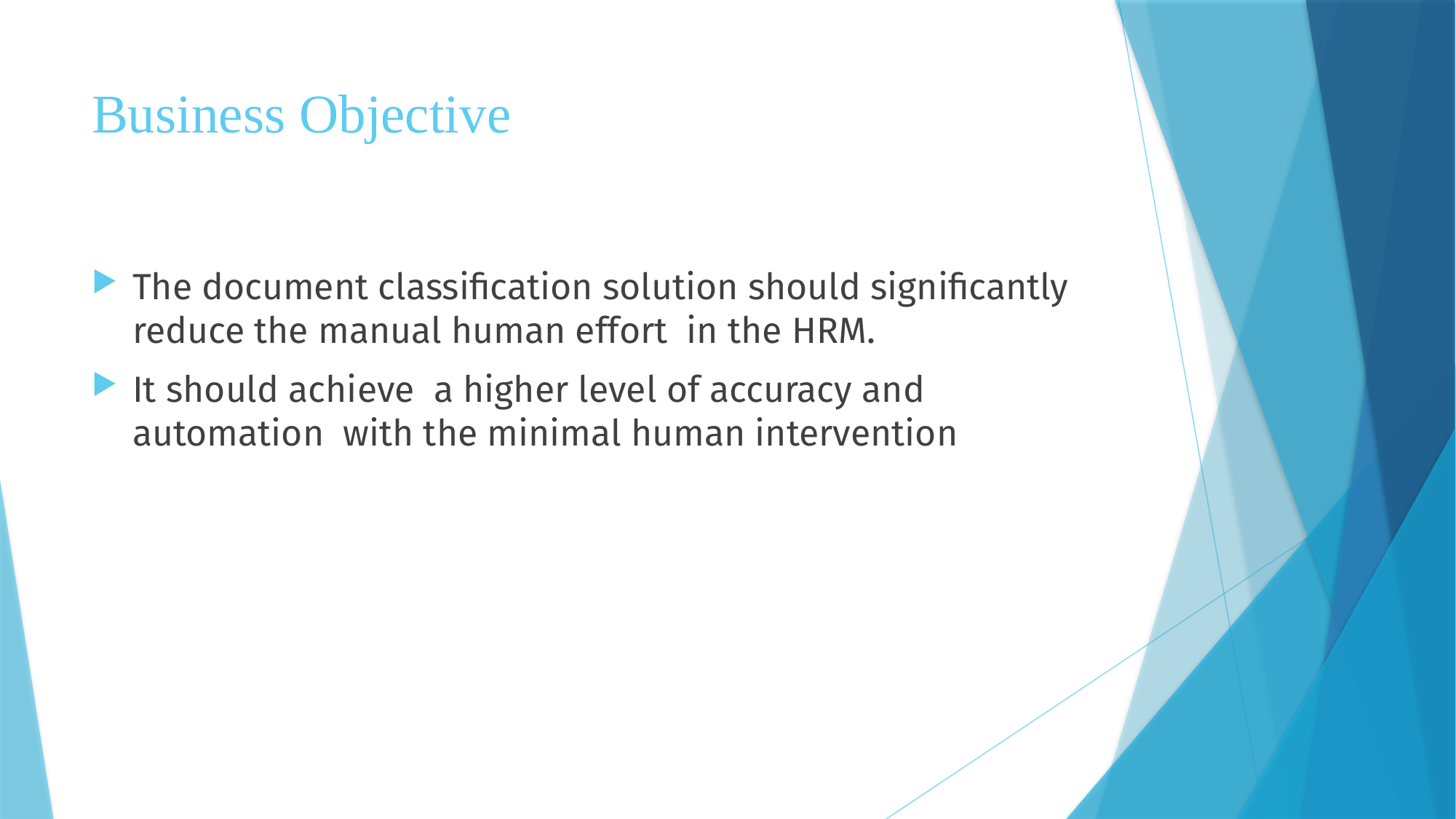

# Business Objective
The document classification solution should significantly reduce the manual human effort  in the HRM.
It should achieve  a higher level of accuracy and automation  with the minimal human intervention